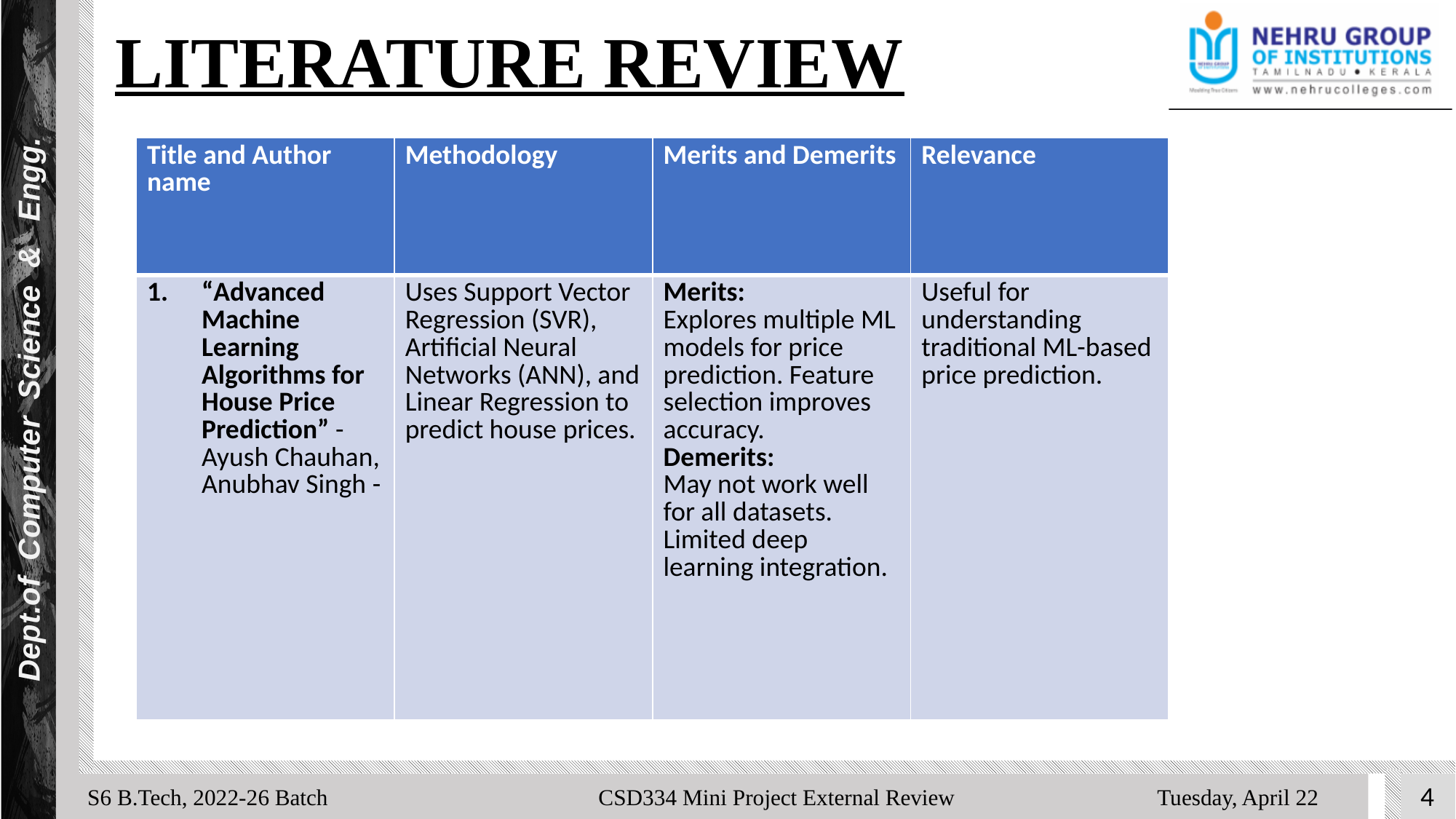

Dept.of  Computer  Science  &   Engg.

# LITERATURE REVIEW
Methodology
Relevance
Title and Author name
Merits and Demerits
| Title and Author name | Methodology | Merits and Demerits | Relevance |
| --- | --- | --- | --- |
| “Advanced Machine Learning Algorithms for House Price Prediction” -Ayush Chauhan, Anubhav Singh - | Uses Support Vector Regression (SVR), Artificial Neural Networks (ANN), and Linear Regression to predict house prices. | Merits: Explores multiple ML models for price prediction. Feature selection improves accuracy. Demerits: May not work well for all datasets. Limited deep learning integration. | Useful for understanding traditional ML-based price prediction. |
B

S6 B.Tech, 2022-26 Batch                                                CSD334 Mini Project External Review                                    Tuesday, April 22
4